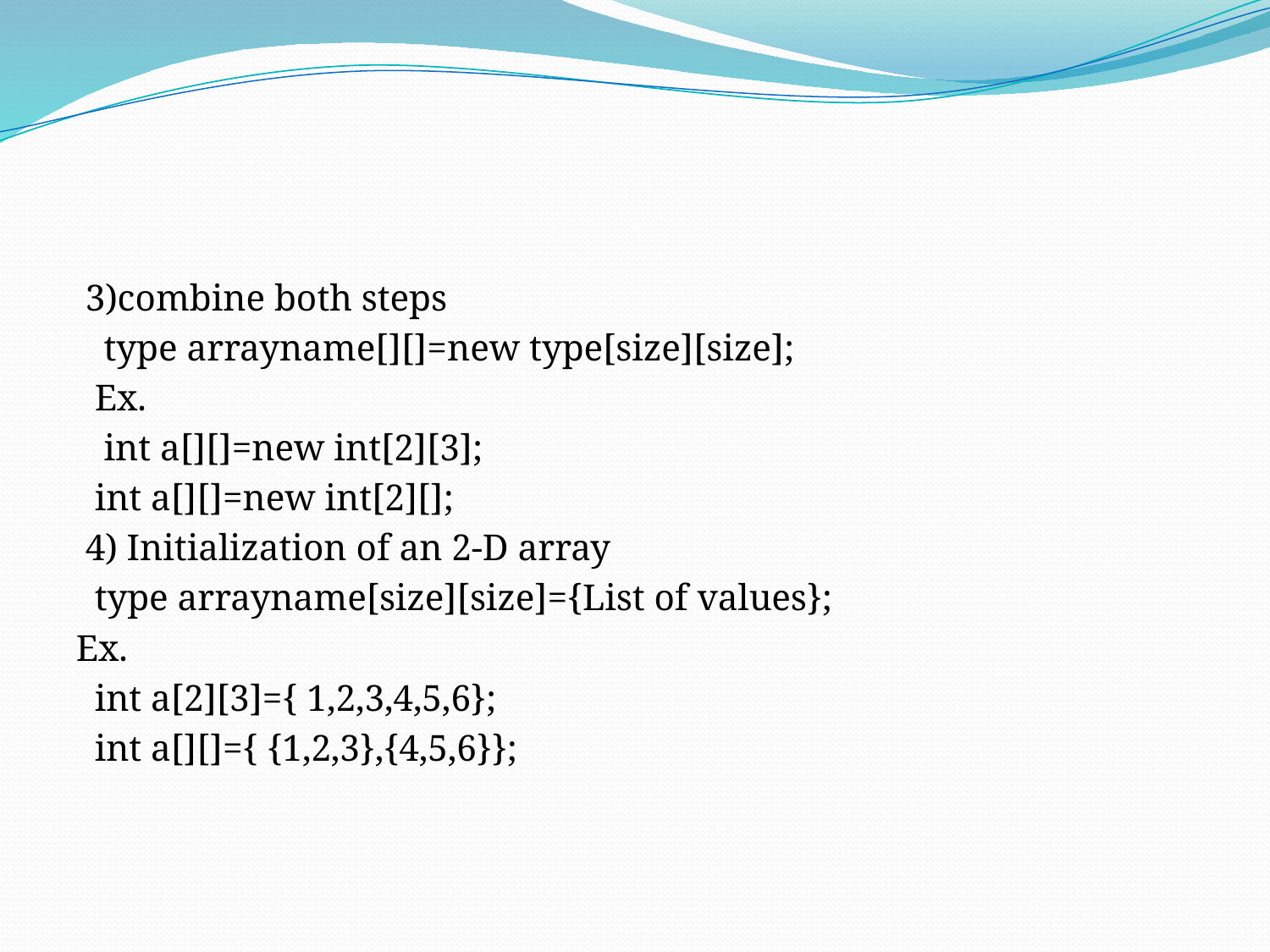

#
 3)combine both steps
   type arrayname[][]=new type[size][size];
  Ex.
   int a[][]=new int[2][3];
  int a[][]=new int[2][];
 4) Initialization of an 2-D array
  type arrayname[size][size]={List of values};
Ex.
  int a[2][3]={ 1,2,3,4,5,6};
  int a[][]={ {1,2,3},{4,5,6}};